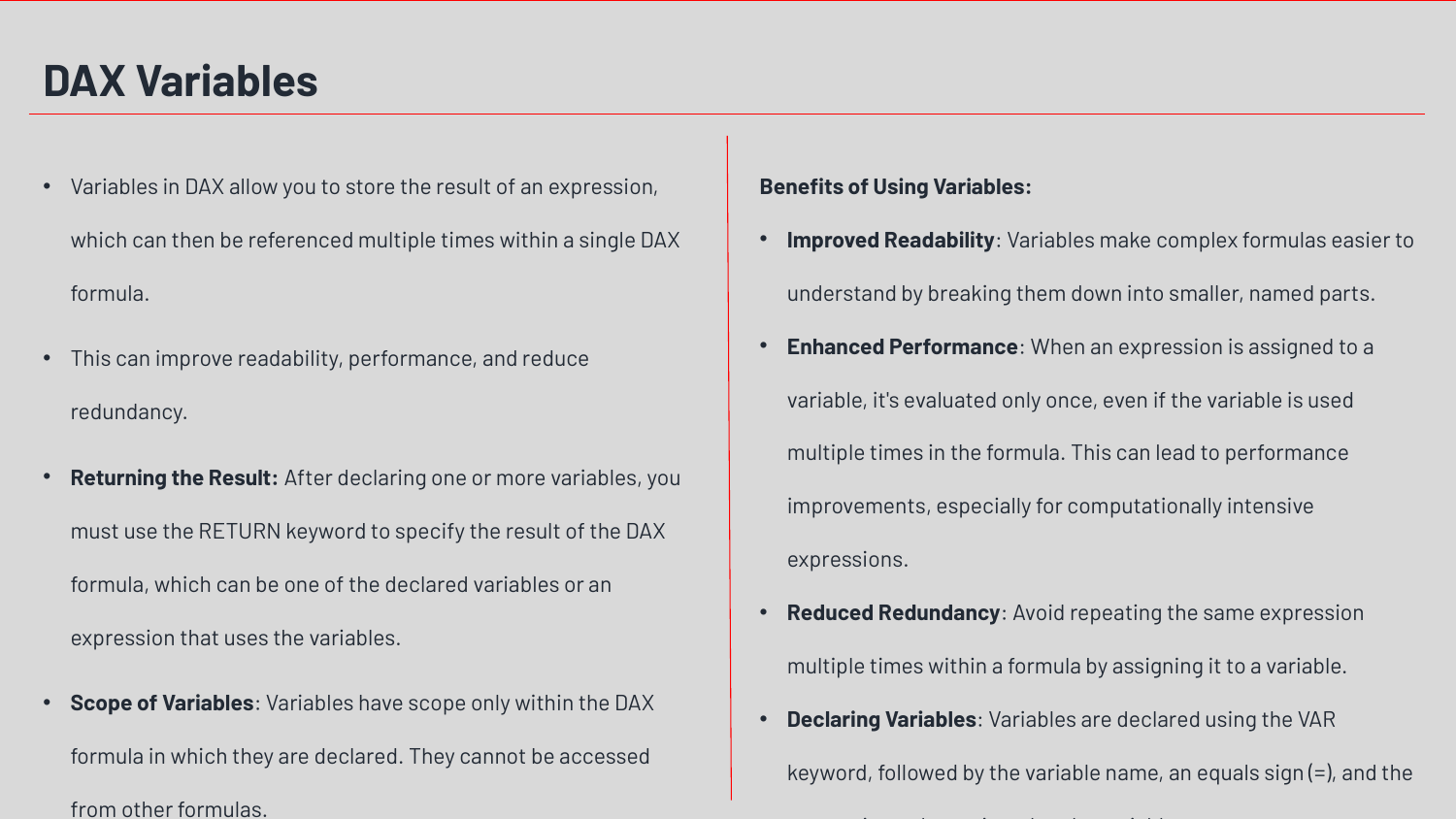

DAX Variables
Benefits of Using Variables:
Improved Readability: Variables make complex formulas easier to understand by breaking them down into smaller, named parts.
Enhanced Performance: When an expression is assigned to a variable, it's evaluated only once, even if the variable is used multiple times in the formula. This can lead to performance improvements, especially for computationally intensive expressions.
Reduced Redundancy: Avoid repeating the same expression multiple times within a formula by assigning it to a variable.
Declaring Variables: Variables are declared using the VAR keyword, followed by the variable name, an equals sign (=), and the expression to be assigned to the variable.

Variables in DAX allow you to store the result of an expression, which can then be referenced multiple times within a single DAX formula.
This can improve readability, performance, and reduce redundancy.
Returning the Result: After declaring one or more variables, you must use the RETURN keyword to specify the result of the DAX formula, which can be one of the declared variables or an expression that uses the variables.
Scope of Variables: Variables have scope only within the DAX formula in which they are declared. They cannot be accessed from other formulas.